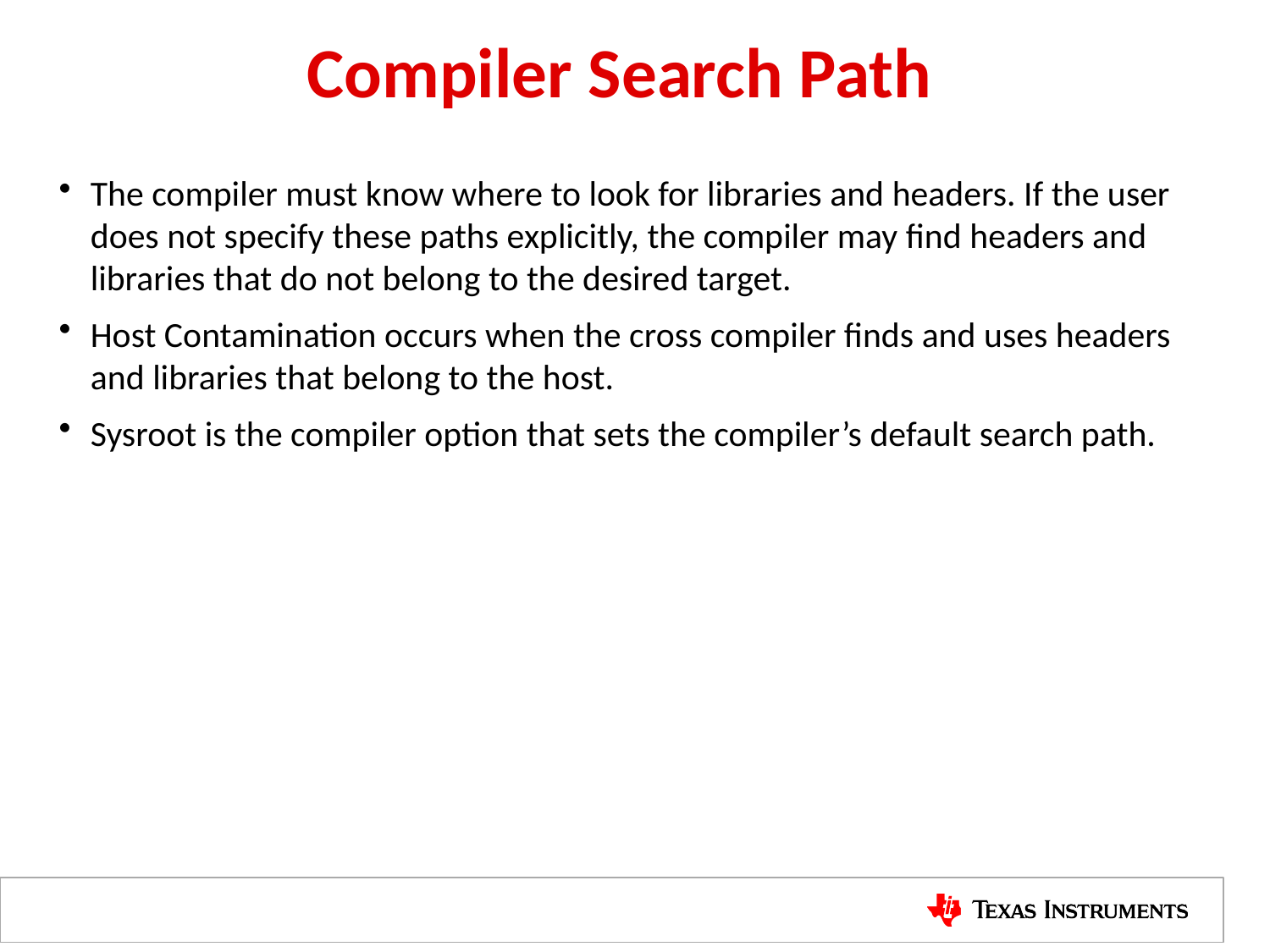

# Compiler Search Path
The compiler must know where to look for libraries and headers. If the user does not specify these paths explicitly, the compiler may find headers and libraries that do not belong to the desired target.
Host Contamination occurs when the cross compiler finds and uses headers and libraries that belong to the host.
Sysroot is the compiler option that sets the compiler’s default search path.